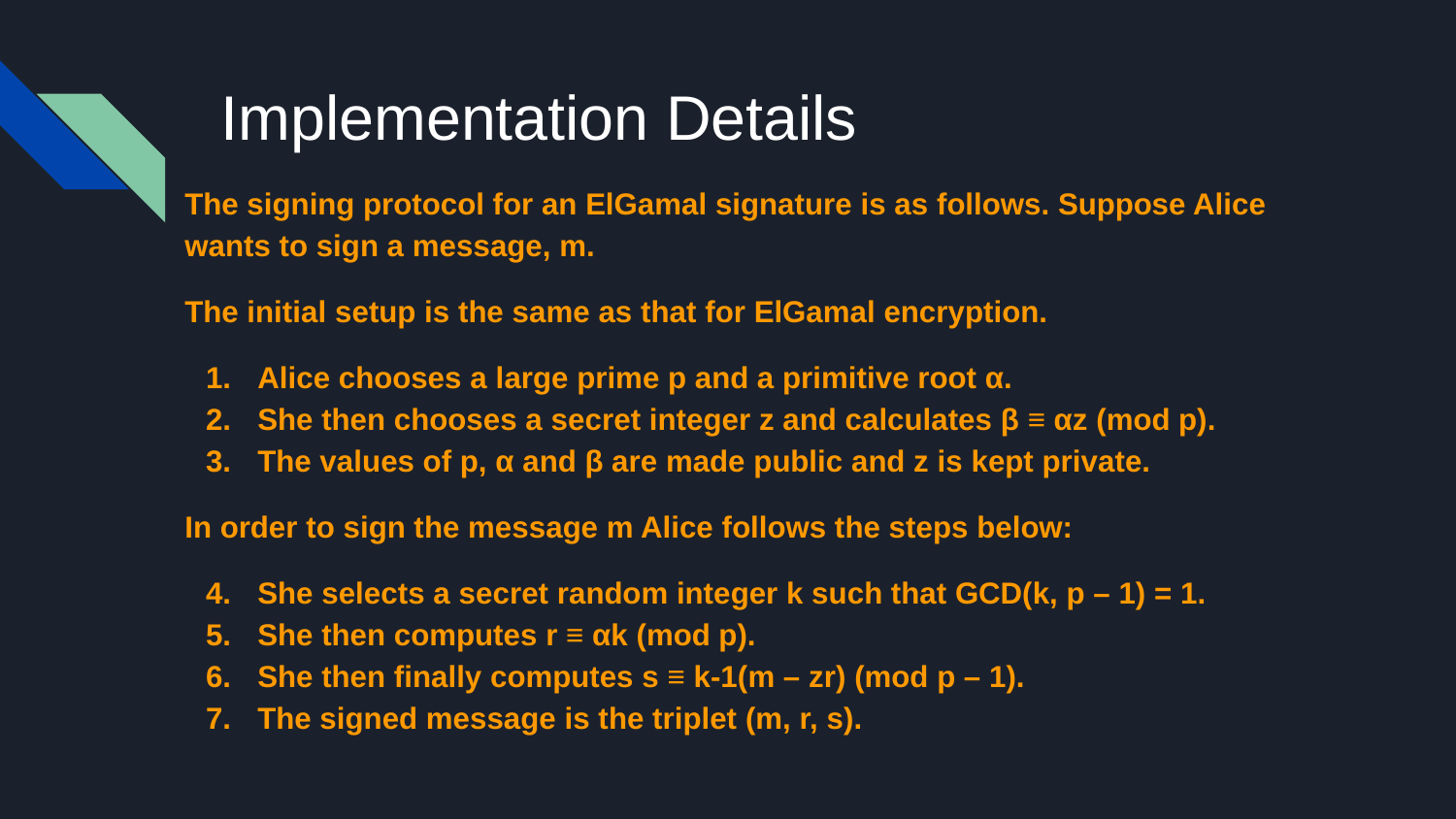

# Implementation Details
The signing protocol for an ElGamal signature is as follows. Suppose Alice wants to sign a message, m.
The initial setup is the same as that for ElGamal encryption.
Alice chooses a large prime p and a primitive root α.
She then chooses a secret integer z and calculates β ≡ αz (mod p).
The values of p, α and β are made public and z is kept private.
In order to sign the message m Alice follows the steps below:
She selects a secret random integer k such that GCD(k, p – 1) = 1.
She then computes r ≡ αk (mod p).
She then finally computes s ≡ k-1(m – zr) (mod p – 1).
The signed message is the triplet (m, r, s).